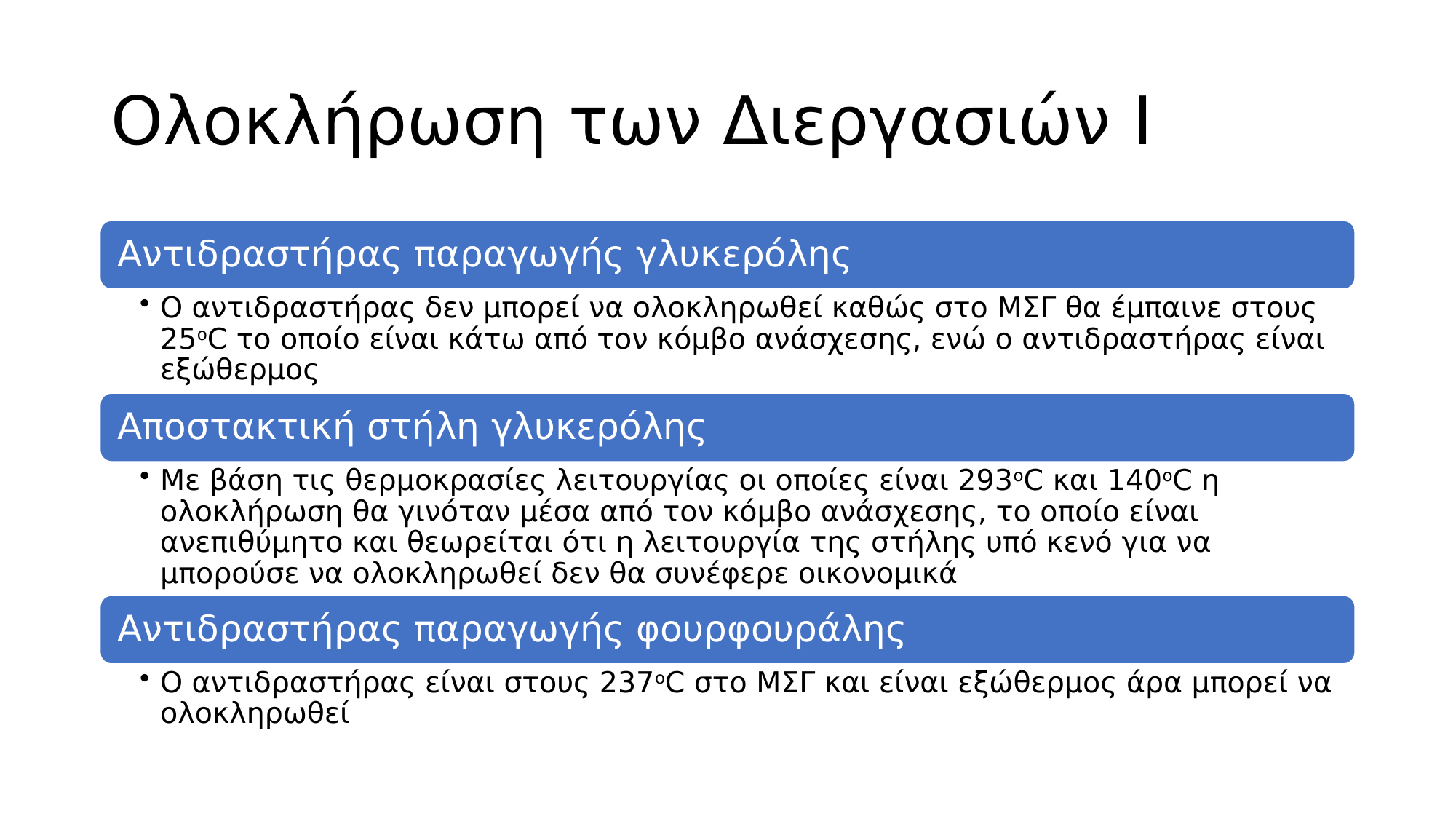

# Ολοκλήρωση των Διεργασιών I
Αντιδραστήρας παραγωγής γλυκερόλης
Ο αντιδραστήρας δεν μπορεί να ολοκληρωθεί καθώς στο ΜΣΓ θα έμπαινε στους 25οC το οποίο είναι κάτω από τον κόμβο ανάσχεσης, ενώ ο αντιδραστήρας είναι εξώθερμος
Αποστακτική στήλη γλυκερόλης
Με βάση τις θερμοκρασίες λειτουργίας οι οποίες είναι 293oC και 140oC η ολοκλήρωση θα γινόταν μέσα από τον κόμβο ανάσχεσης, το οποίο είναι ανεπιθύμητο και θεωρείται ότι η λειτουργία της στήλης υπό κενό για να μπορούσε να ολοκληρωθεί δεν θα συνέφερε οικονομικά
Αντιδραστήρας παραγωγής φουρφουράλης
Ο αντιδραστήρας είναι στους 237oC στο ΜΣΓ και είναι εξώθερμος άρα μπορεί να ολοκληρωθεί